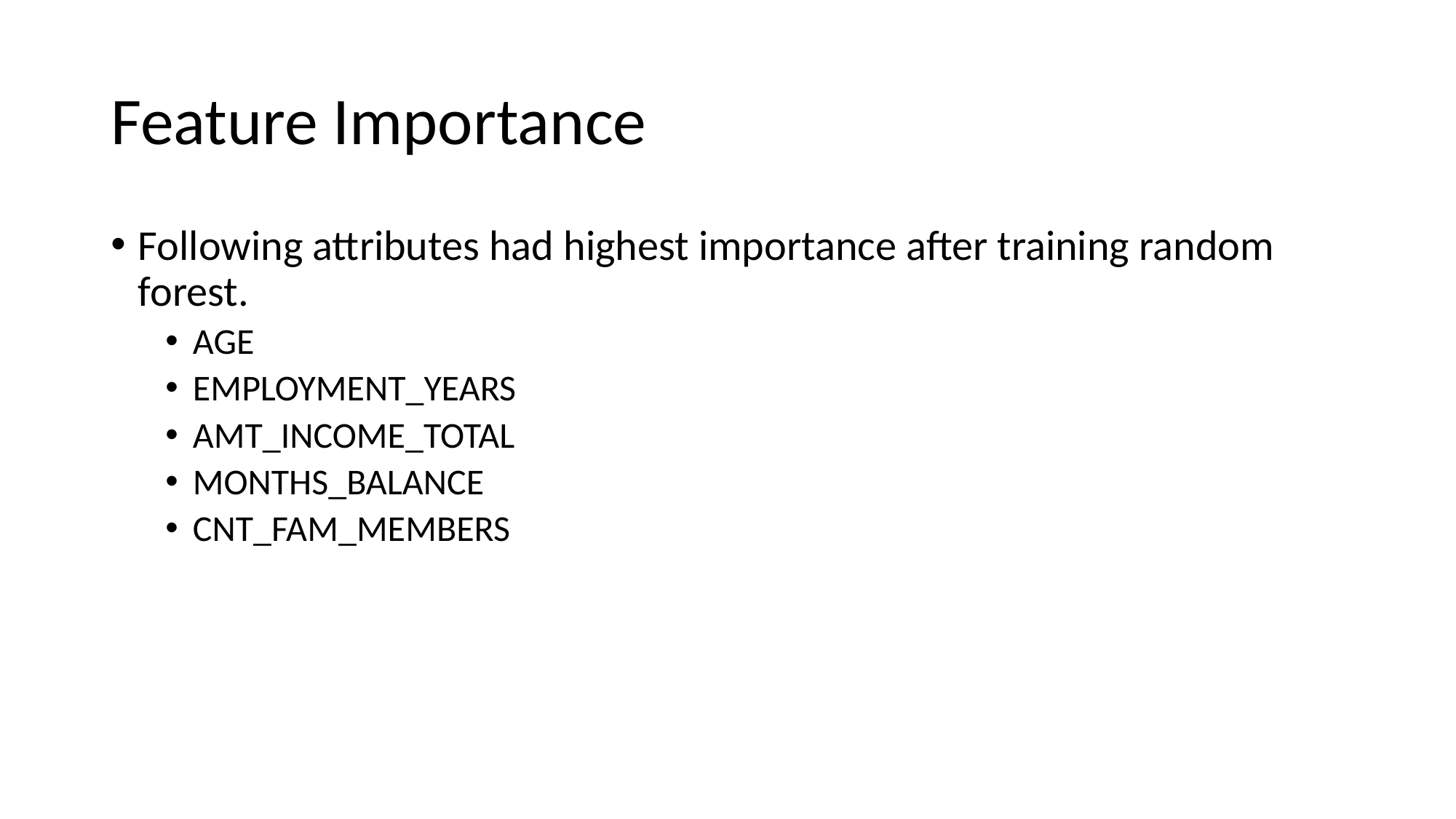

# Feature Importance
Following attributes had highest importance after training random forest.
AGE
EMPLOYMENT_YEARS
AMT_INCOME_TOTAL
MONTHS_BALANCE
CNT_FAM_MEMBERS